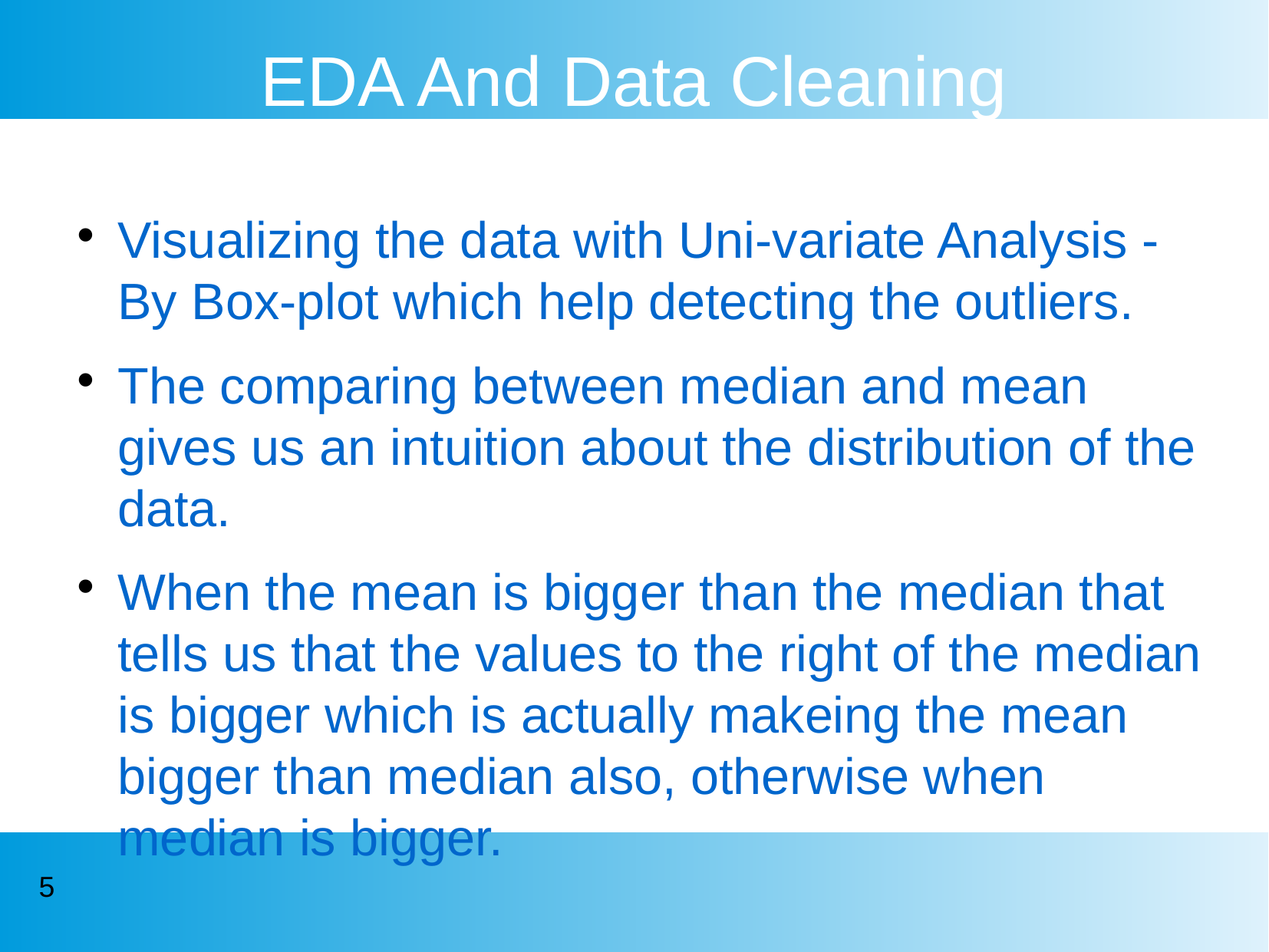

EDA And Data Cleaning
Visualizing the data with Uni-variate Analysis - By Box-plot which help detecting the outliers.
The comparing between median and mean gives us an intuition about the distribution of the data.
When the mean is bigger than the median that tells us that the values to the right of the median is bigger which is actually makeing the mean bigger than median also, otherwise when median is bigger.
5